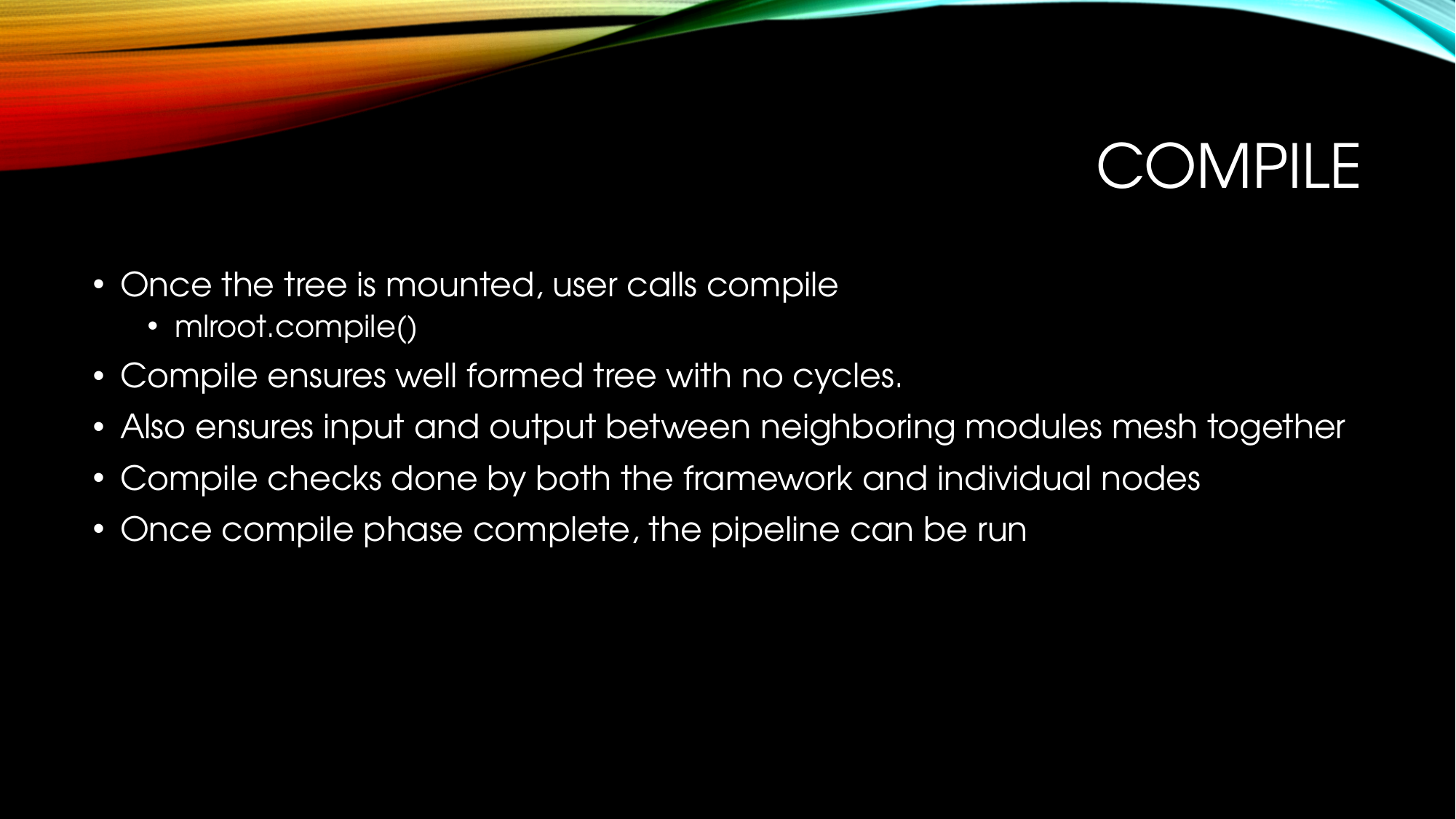

# Compile
Once the tree is mounted, user calls compile
mlroot.compile()
Compile ensures well formed tree with no cycles.
Also ensures input and output between neighboring modules mesh together
Compile checks done by both the framework and individual nodes
Once compile phase complete, the pipeline can be run